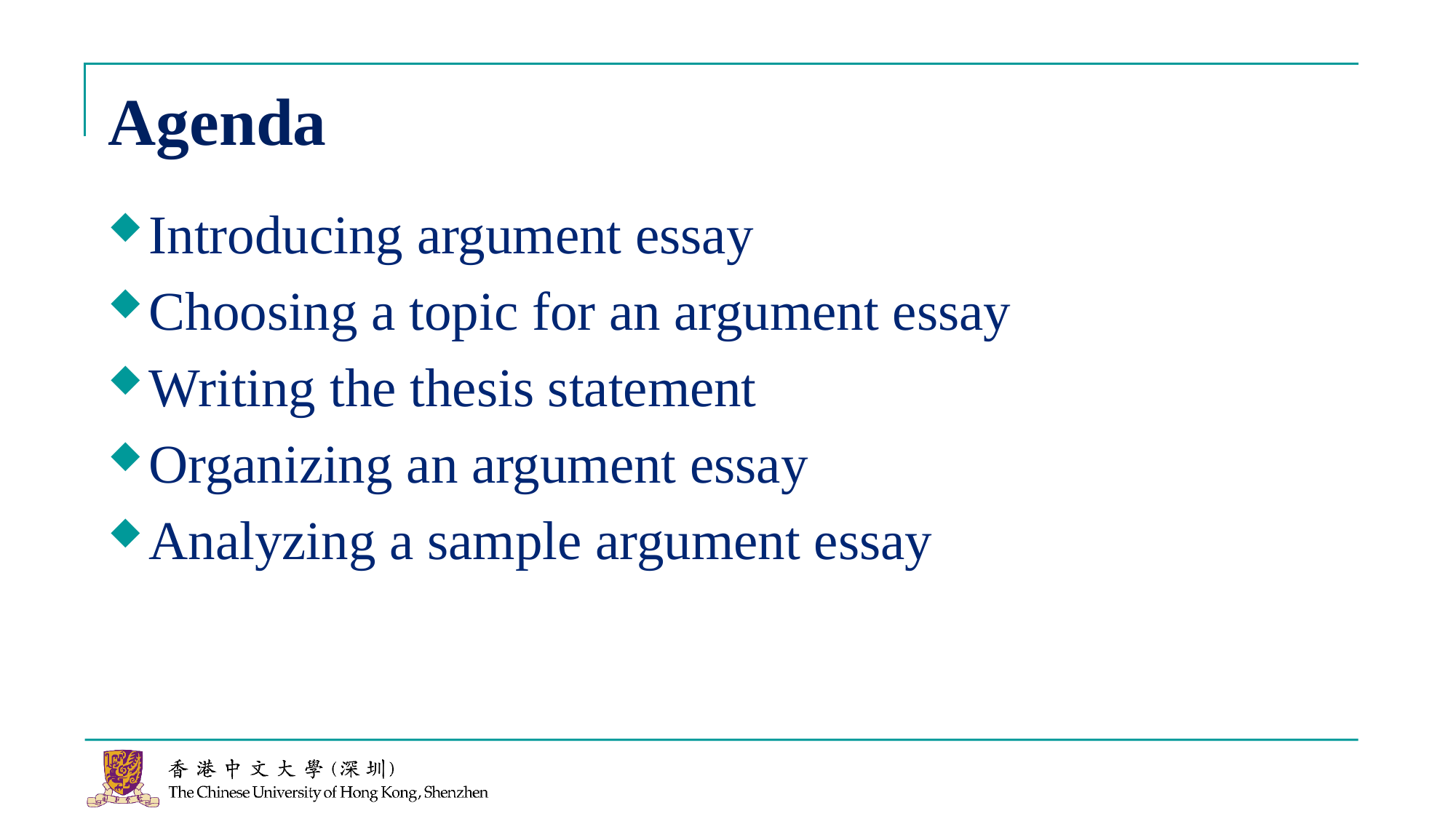

# Agenda
Introducing argument essay
Choosing a topic for an argument essay
Writing the thesis statement
Organizing an argument essay
Analyzing a sample argument essay